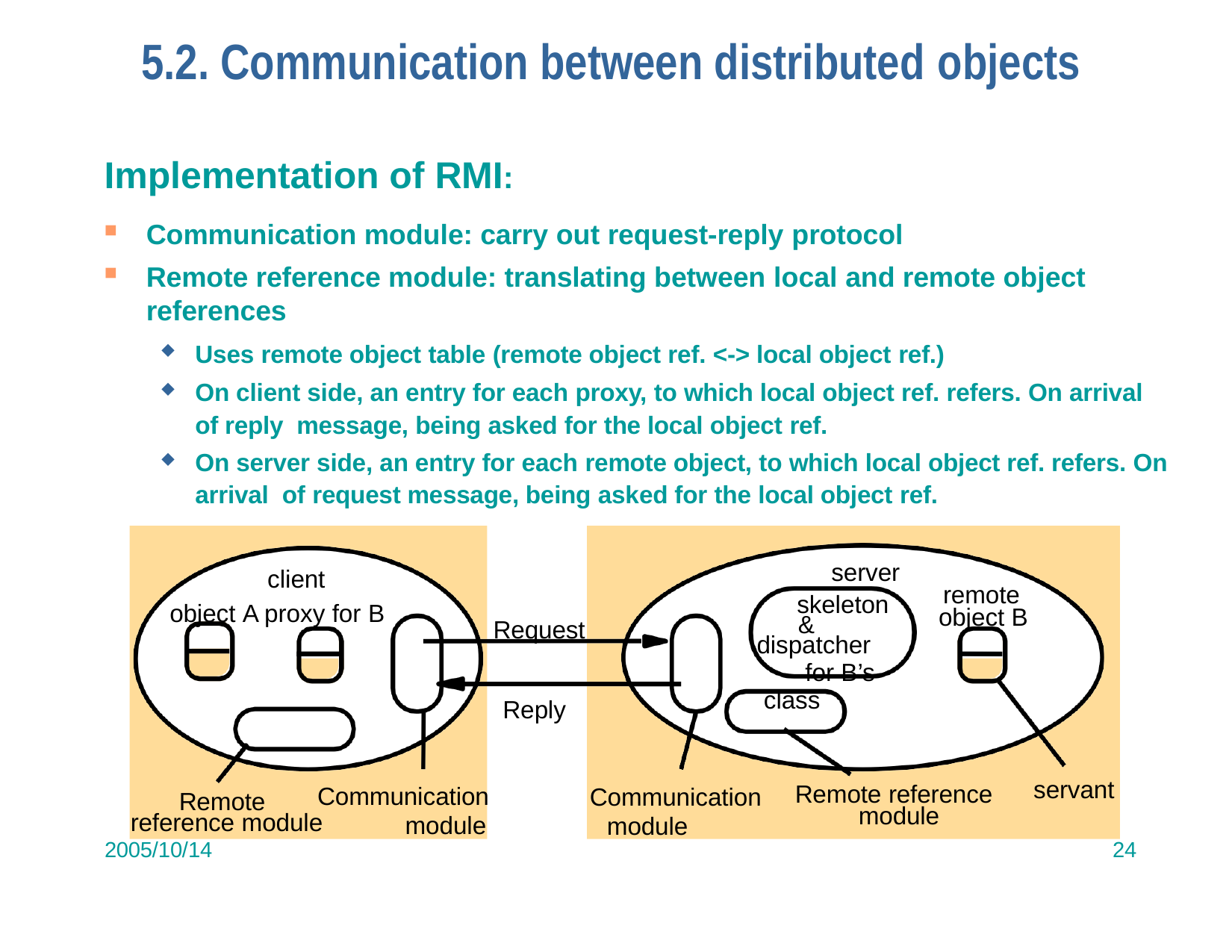

# 5.2. Communication between distributed objects
Implementation of RMI:
Communication module: carry out request-reply protocol
Remote reference module: translating between local and remote object references
Uses remote object table (remote object ref. <-> local object ref.)
On client side, an entry for each proxy, to which local object ref. refers. On arrival of reply  message, being asked for the local object ref.
On server side, an entry for each remote object, to which local object ref. refers. On arrival  of request message, being asked for the local object ref.

server  skeleton
& dispatcher
for B’s class
client  object A proxy for B
remote  object B
Request
Reply
servant
Remote reference  module
Communication
Communication  module
Remote
reference module
2005/10/14
module
24